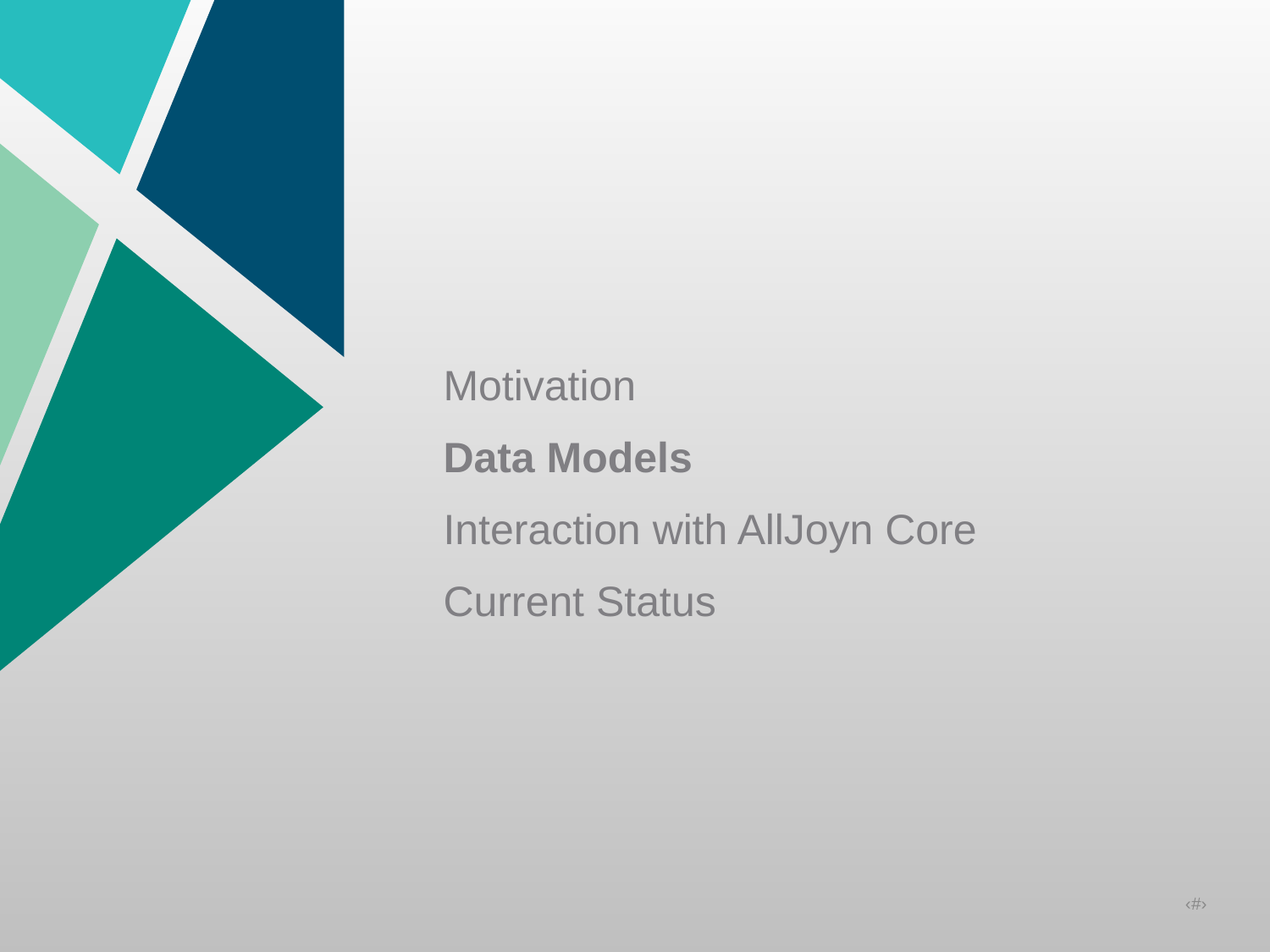

Motivation
Data Models
Interaction with AllJoyn Core
Current Status